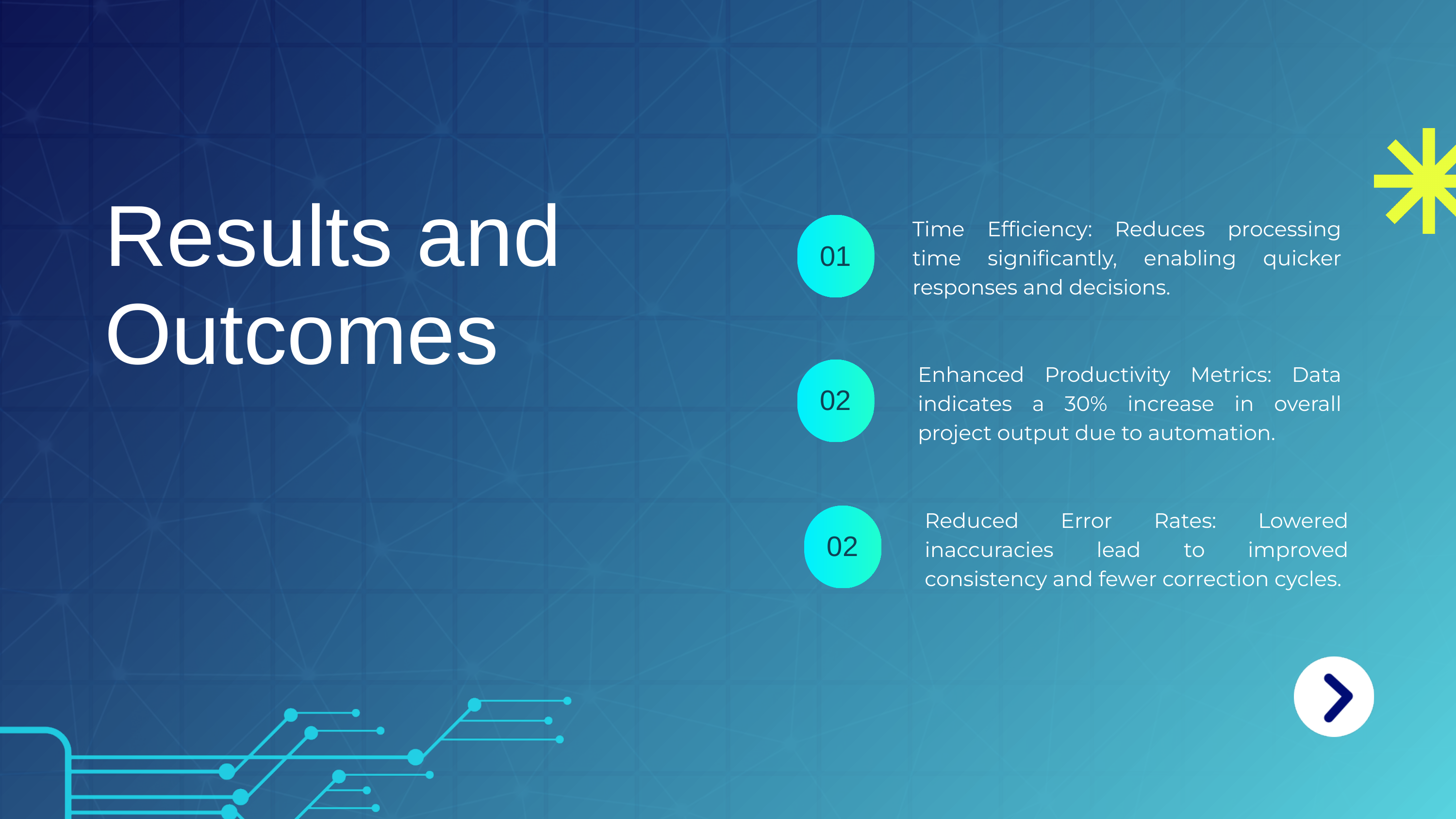

Results and Outcomes
Time Efficiency: Reduces processing time significantly, enabling quicker responses and decisions.

01
Enhanced Productivity Metrics: Data indicates a 30% increase in overall project output due to automation.

02
Reduced Error Rates: Lowered inaccuracies lead to improved consistency and fewer correction cycles.

02